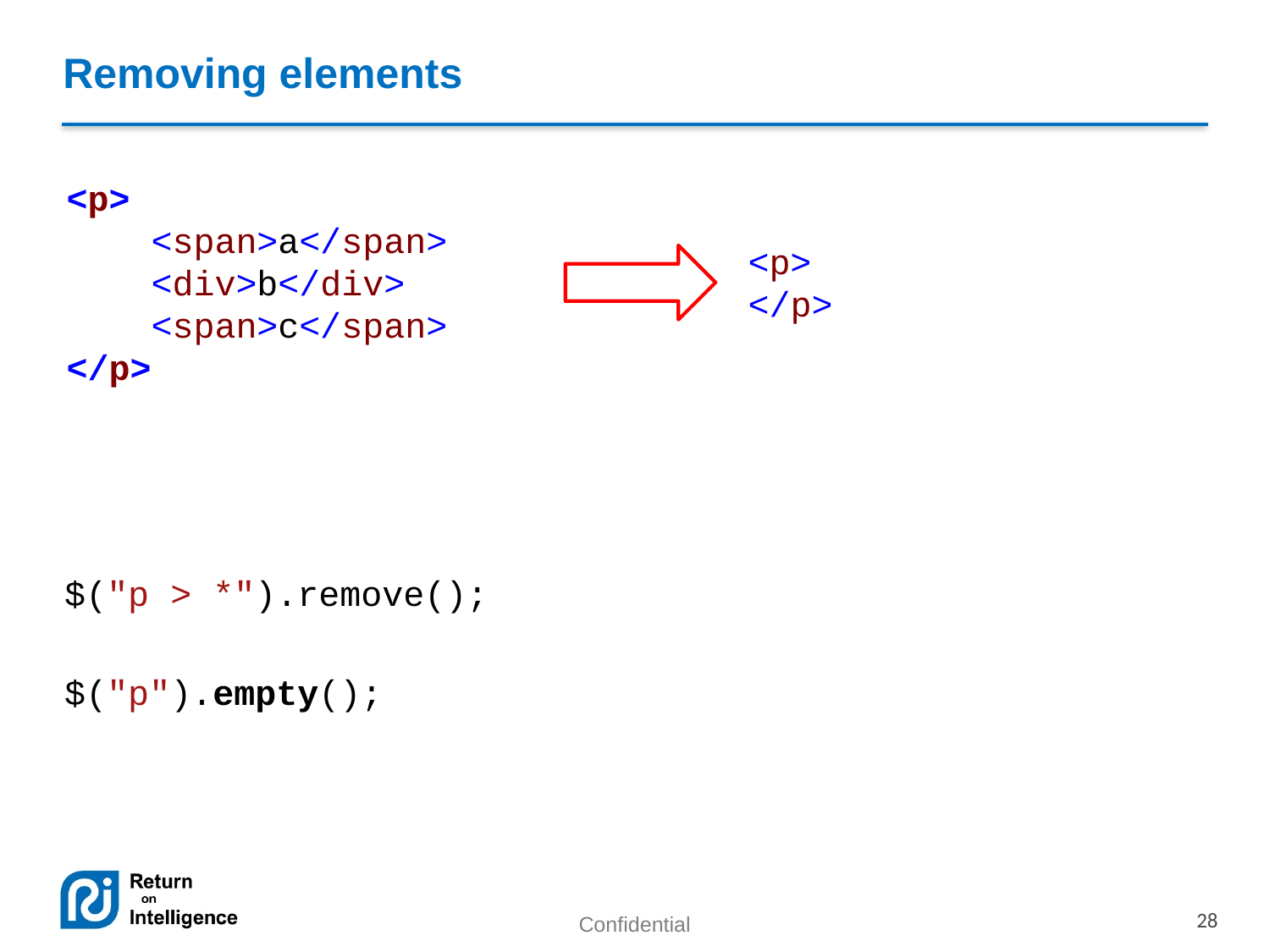

# Removing elements
<p>
    <span>a</span>
    <div>b</div>
    <span>c</span>
</p>

$("p > *").remove();

$("p").empty();

<p>
</p>